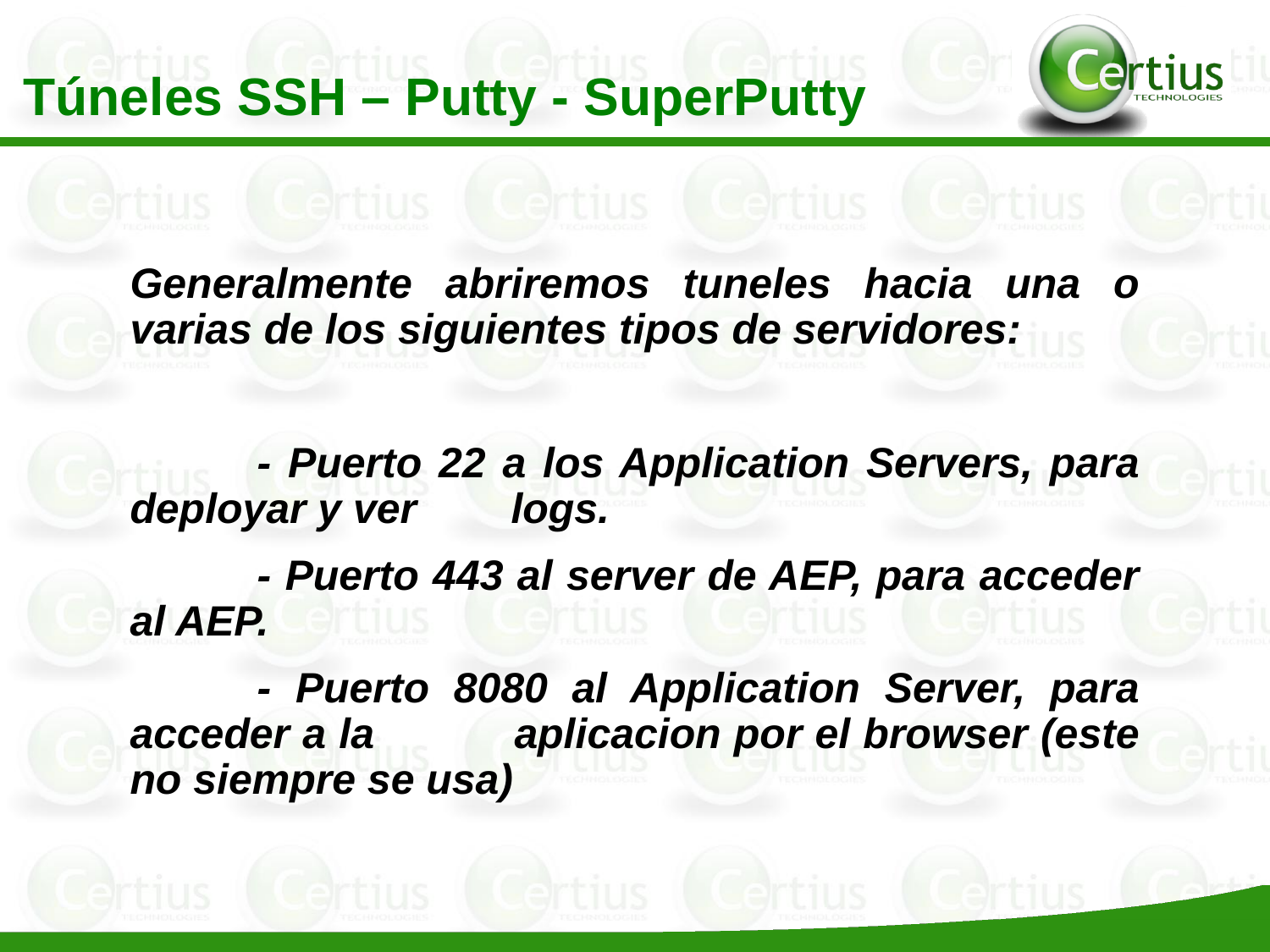

Túneles SSH – Putty - SuperPutty
Generalmente abriremos tuneles hacia una o varias de los siguientes tipos de servidores:

	- Puerto 22 a los Application Servers, para deployar y ver 	logs.
	- Puerto 443 al server de AEP, para acceder al AEP.
	- Puerto 8080 al Application Server, para acceder a la 	aplicacion por el browser (este no siempre se usa)